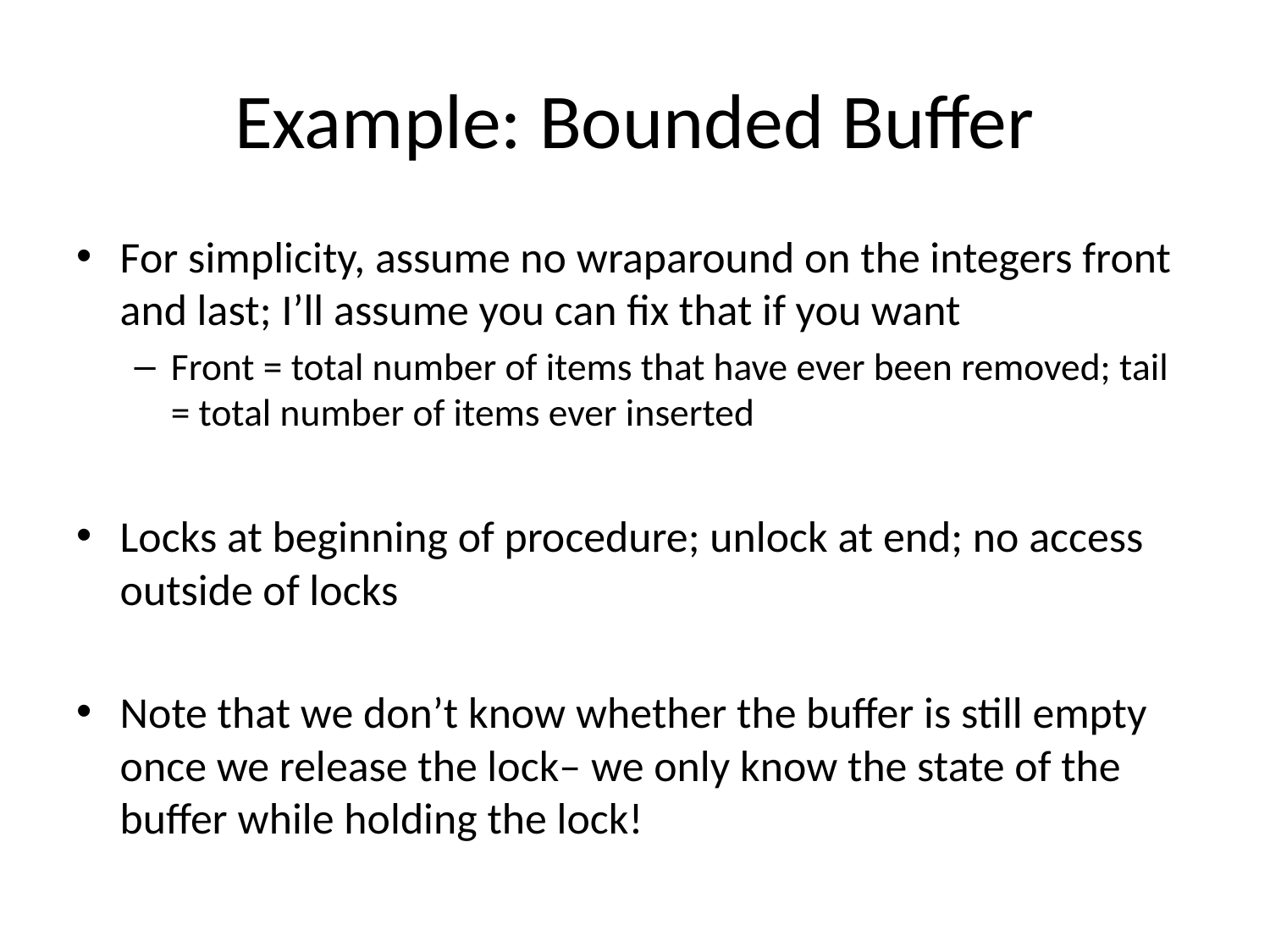

# Example: Bounded Buffer
For simplicity, assume no wraparound on the integers front and last; I’ll assume you can fix that if you want
Front = total number of items that have ever been removed; tail = total number of items ever inserted

Locks at beginning of procedure; unlock at end; no access outside of locks

Note that we don’t know whether the buffer is still empty once we release the lock– we only know the state of the buffer while holding the lock!